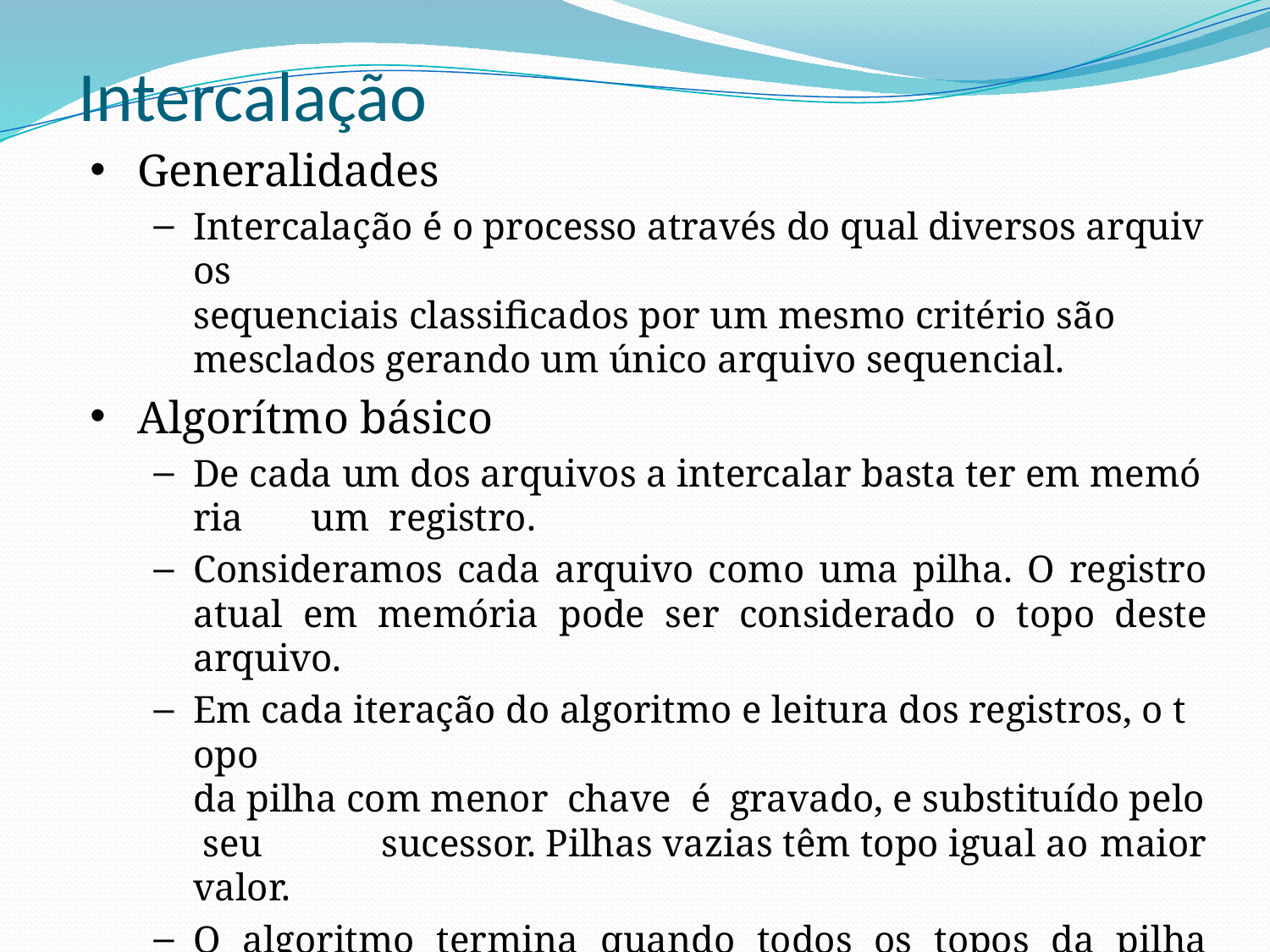

# Intercalação
Generalidades
Intercalação é o processo através do qual diversos arquivos          sequenciais classificados por um mesmo critério são  mesclados gerando um único arquivo sequencial.
Algorítmo básico
De cada um dos arquivos a intercalar basta ter em memória       um  registro.
Consideramos cada arquivo como uma pilha. O registro atual em memória pode ser considerado o topo deste arquivo.
Em cada iteração do algoritmo e leitura dos registros, o topo  da pilha com menor  chave  é  gravado, e substituído pelo seu          sucessor. Pilhas vazias têm topo igual ao maior valor.
O algoritmo termina quando todos os topos da pilha tiverem o maior valor
.